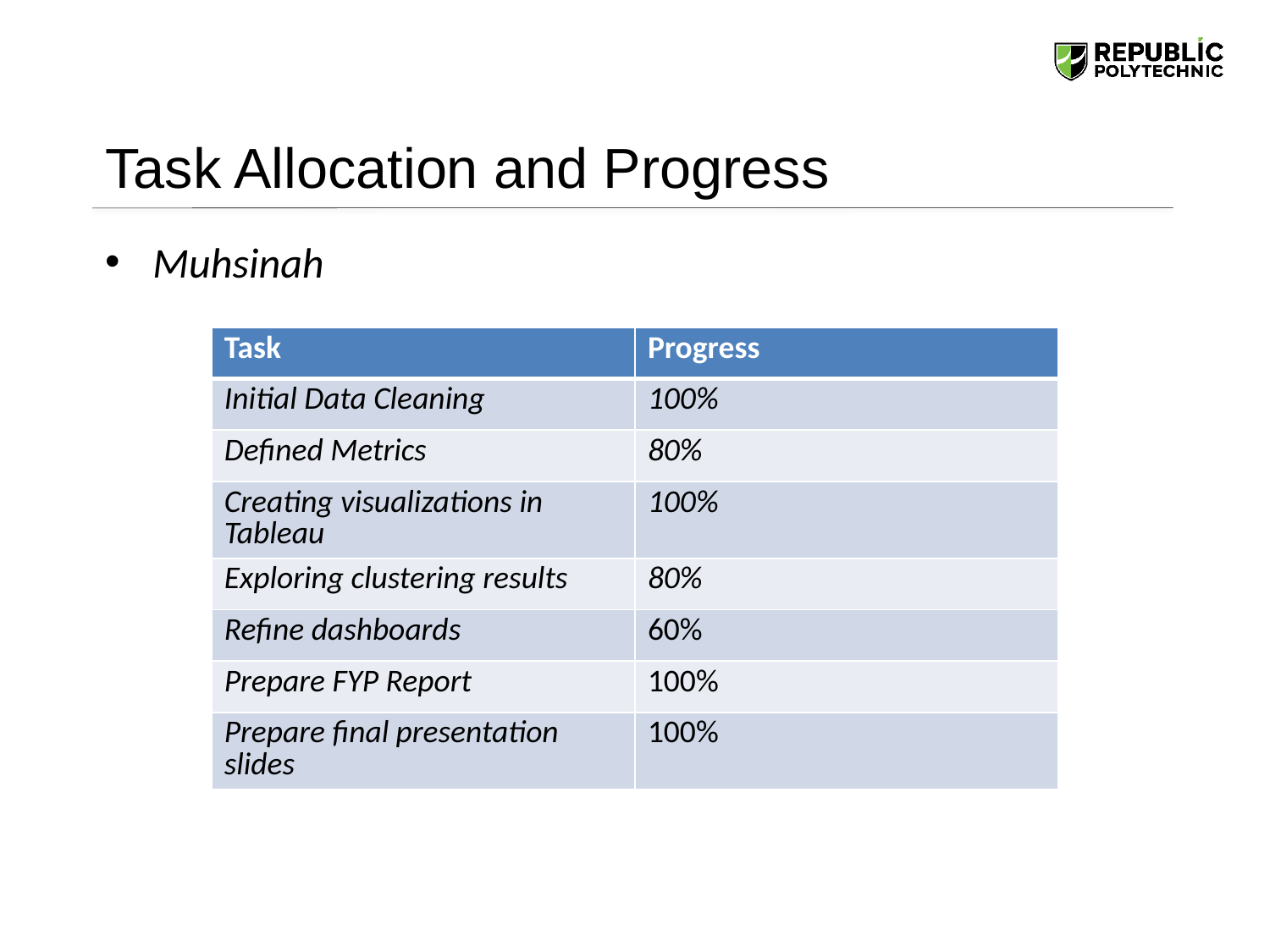

# Task Allocation and Progress
Muhsinah

| Task | Progress |
| --- | --- |
| Initial Data Cleaning | 100% |
| Defined Metrics | 80% |
| Creating visualizations in Tableau | 100% |
| Exploring clustering results | 80% |
| Refine dashboards | 60% |
| Prepare FYP Report | 100% |
| Prepare final presentation slides | 100% |